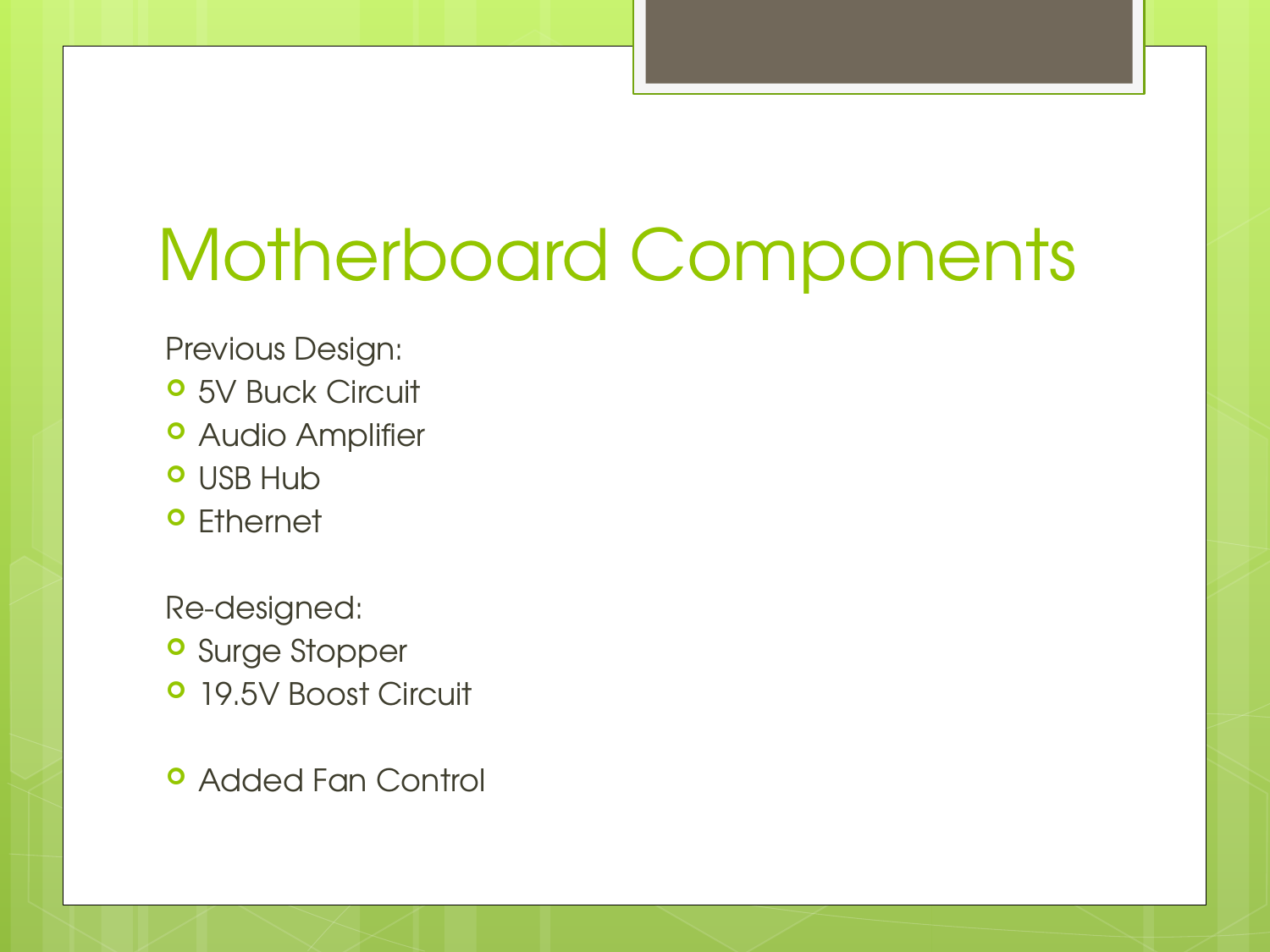

# Motherboard Components
Previous Design:
5V Buck Circuit
Audio Amplifier
USB Hub
Ethernet

Re-designed:
Surge Stopper
19.5V Boost Circuit

Added Fan Control